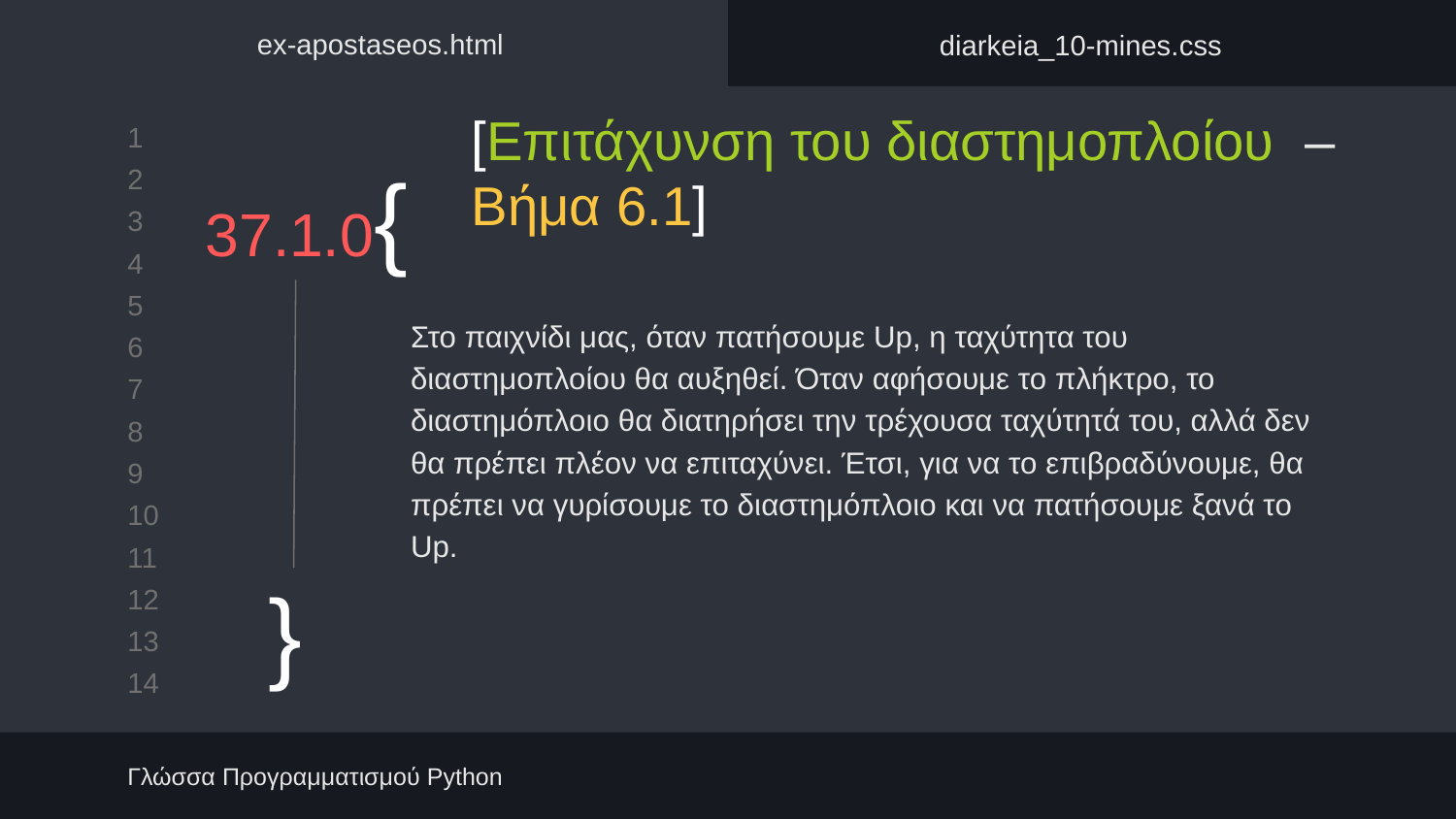

ex-apostaseos.html
diarkeia_10-mines.css
# 37.1.0{
[Επιτάχυνση του διαστημοπλοίου  – Βήμα 6.1]
Στο παιχνίδι μας, όταν πατήσουμε Up, η ταχύτητα του διαστημοπλοίου θα αυξηθεί. Όταν αφήσουμε το πλήκτρο, το διαστημόπλοιο θα διατηρήσει την τρέχουσα ταχύτητά του, αλλά δεν θα πρέπει πλέον να επιταχύνει. Έτσι, για να το επιβραδύνουμε, θα πρέπει να γυρίσουμε το διαστημόπλοιο και να πατήσουμε ξανά το Up.
}
Γλώσσα Προγραμματισμού Python